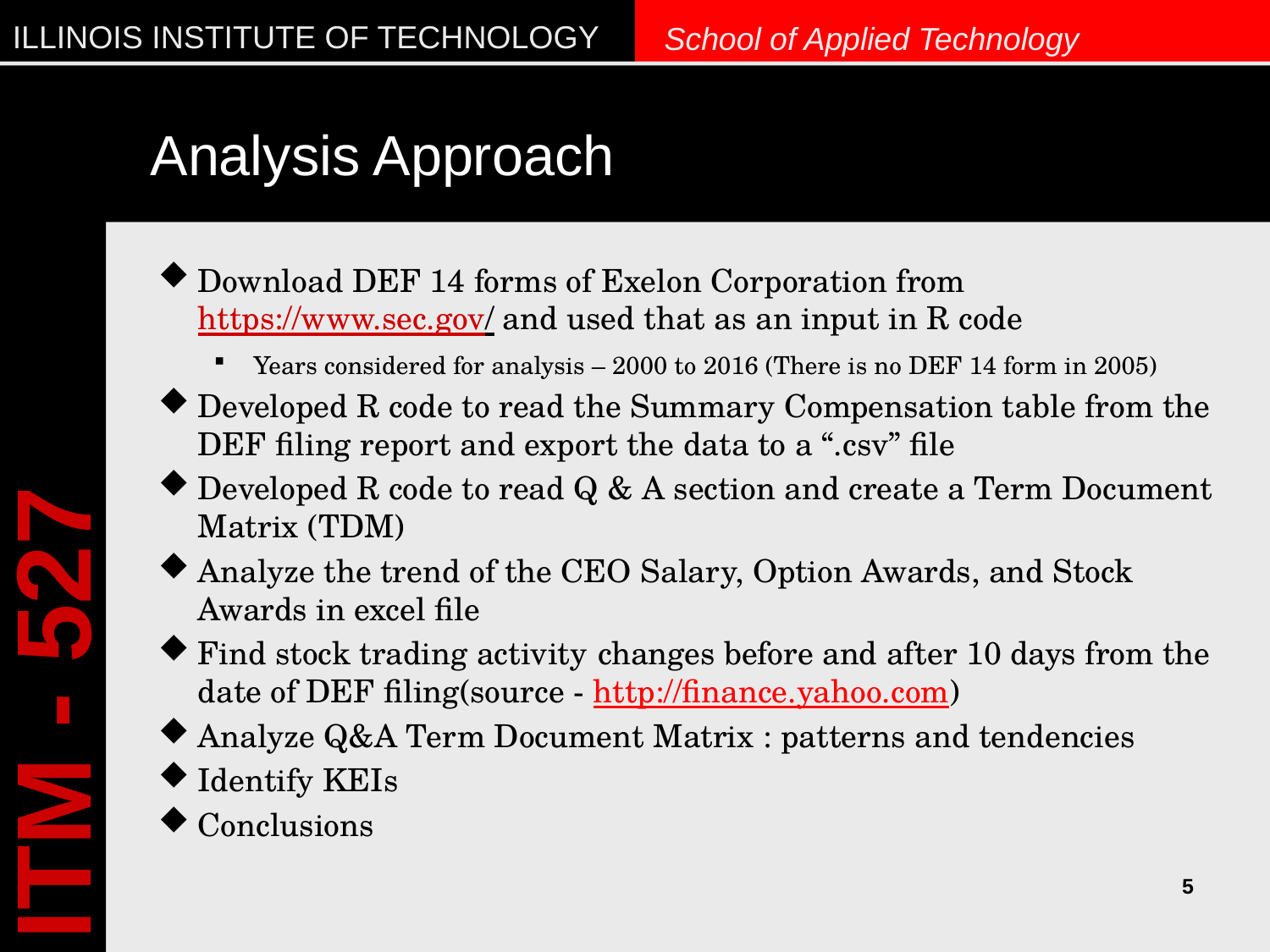

# Analysis Approach
Download DEF 14 forms of Exelon Corporation from https://www.sec.gov/ and used that as an input in R code
Years considered for analysis – 2000 to 2016 (There is no DEF 14 form in 2005)
Developed R code to read the Summary Compensation table from the DEF filing report and export the data to a “.csv” file
Developed R code to read Q & A section and create a Term Document Matrix (TDM)
Analyze the trend of the CEO Salary, Option Awards, and Stock Awards in excel file
Find stock trading activity changes before and after 10 days from the date of DEF filing(source - http://finance.yahoo.com)
Analyze Q&A Term Document Matrix : patterns and tendencies
Identify KEIs
Conclusions

5